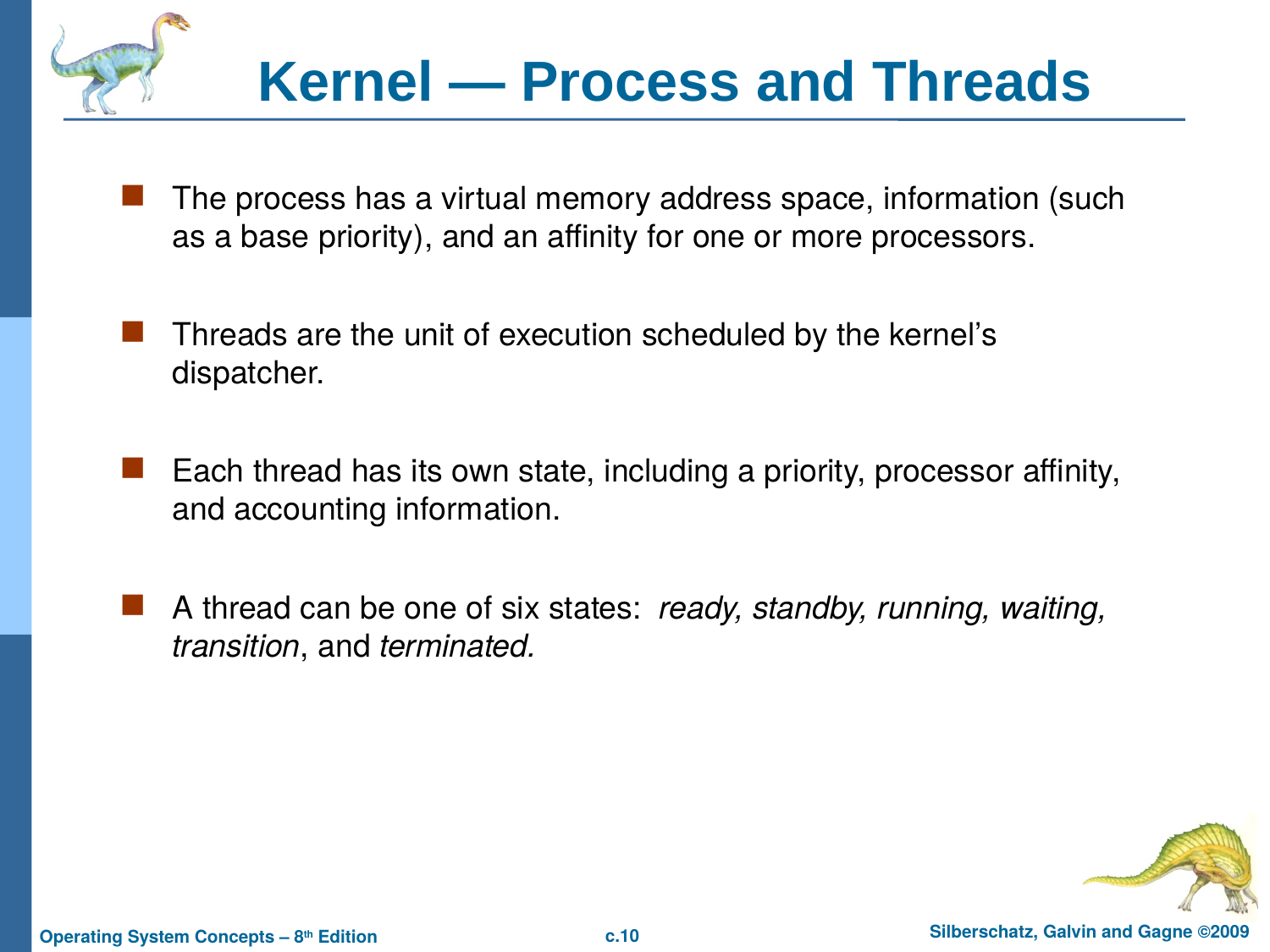

# Kernel — Process and Threads
The process has a virtual memory address space, information (such as a base priority), and an affinity for one or more processors.

Threads are the unit of execution scheduled by the kernel’s dispatcher.

Each thread has its own state, including a priority, processor affinity, and accounting information.

A thread can be one of six states:  ready, standby, running, waiting, transition, and terminated.